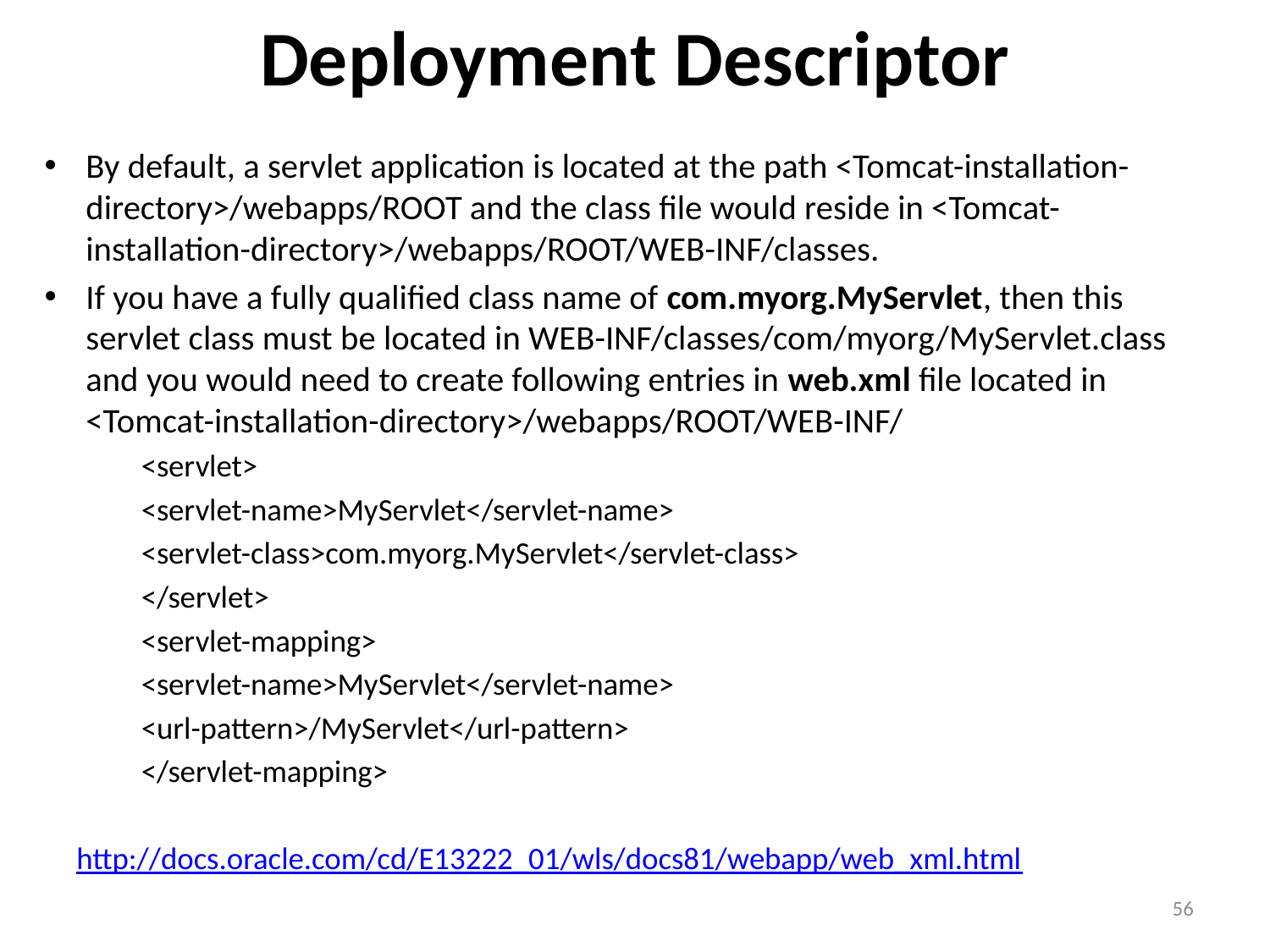

# Deployment Descriptor
By default, a servlet application is located at the path <Tomcat-installation-directory>/webapps/ROOT and the class file would reside in <Tomcat-installation-directory>/webapps/ROOT/WEB-INF/classes.
If you have a fully qualified class name of com.myorg.MyServlet, then this servlet class must be located in WEB-INF/classes/com/myorg/MyServlet.class and you would need to create following entries in web.xml file located in <Tomcat-installation-directory>/webapps/ROOT/WEB-INF/
<servlet>
<servlet-name>MyServlet</servlet-name>
<servlet-class>com.myorg.MyServlet</servlet-class>
</servlet>
<servlet-mapping>
<servlet-name>MyServlet</servlet-name>
<url-pattern>/MyServlet</url-pattern>
</servlet-mapping>

http://docs.oracle.com/cd/E13222_01/wls/docs81/webapp/web_xml.html

56